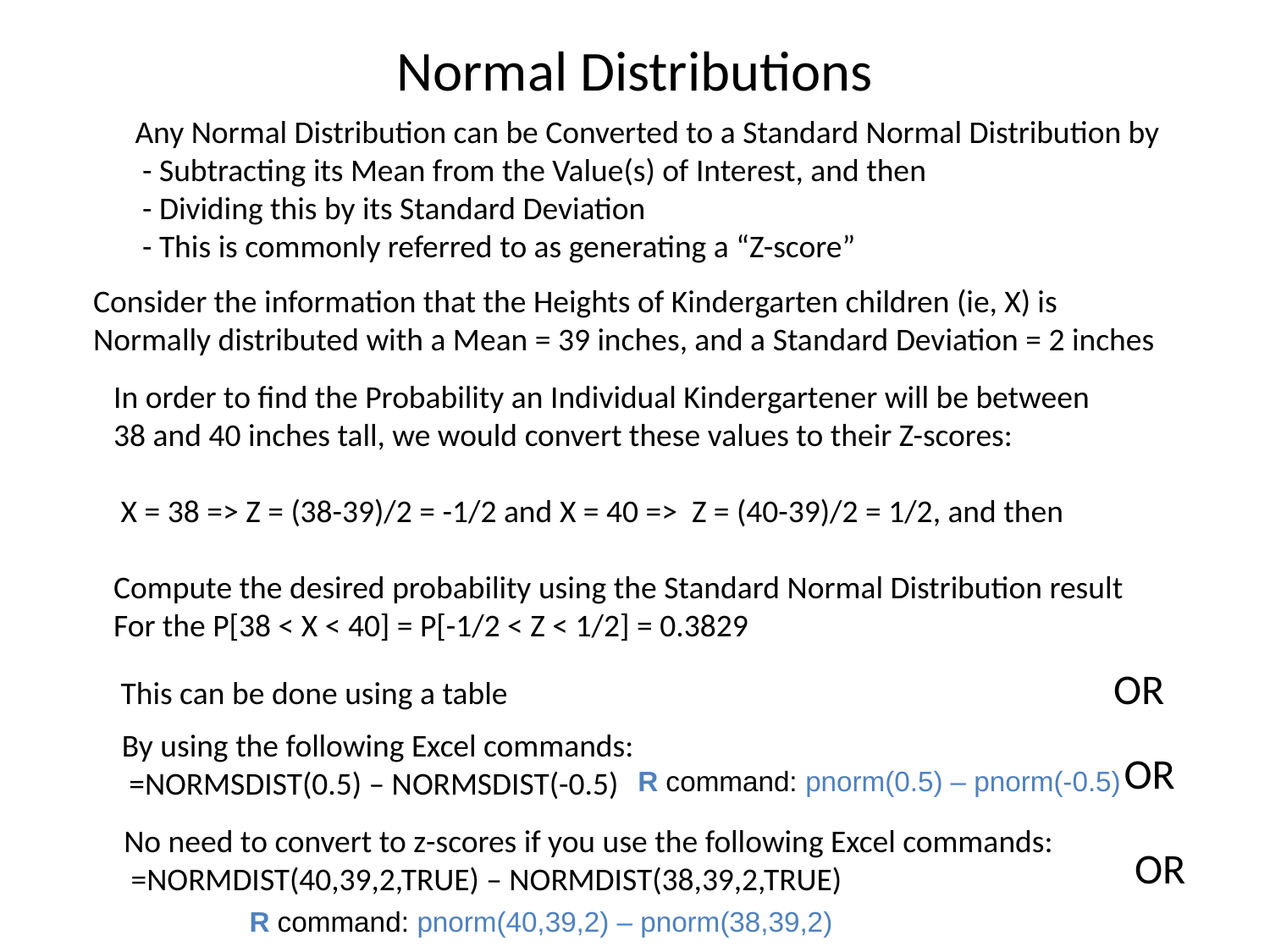

# Normal Distributions
Any Normal Distribution can be Converted to a Standard Normal Distribution by
 - Subtracting its Mean from the Value(s) of Interest, and then
 - Dividing this by its Standard Deviation
 - This is commonly referred to as generating a “Z-score”
Consider the information that the Heights of Kindergarten children (ie, X) is
Normally distributed with a Mean = 39 inches, and a Standard Deviation = 2 inches
In order to find the Probability an Individual Kindergartener will be between
38 and 40 inches tall, we would convert these values to their Z-scores:

 X = 38 => Z = (38-39)/2 = -1/2 and X = 40 =>  Z = (40-39)/2 = 1/2, and then

Compute the desired probability using the Standard Normal Distribution result
For the P[38 < X < 40] = P[-1/2 < Z < 1/2] = 0.3829
OR
This can be done using a table
By using the following Excel commands:
 =NORMSDIST(0.5) – NORMSDIST(-0.5)
OR
R command: pnorm(0.5) – pnorm(-0.5)
No need to convert to z-scores if you use the following Excel commands:
 =NORMDIST(40,39,2,TRUE) – NORMDIST(38,39,2,TRUE)
OR
R command: pnorm(40,39,2) – pnorm(38,39,2)